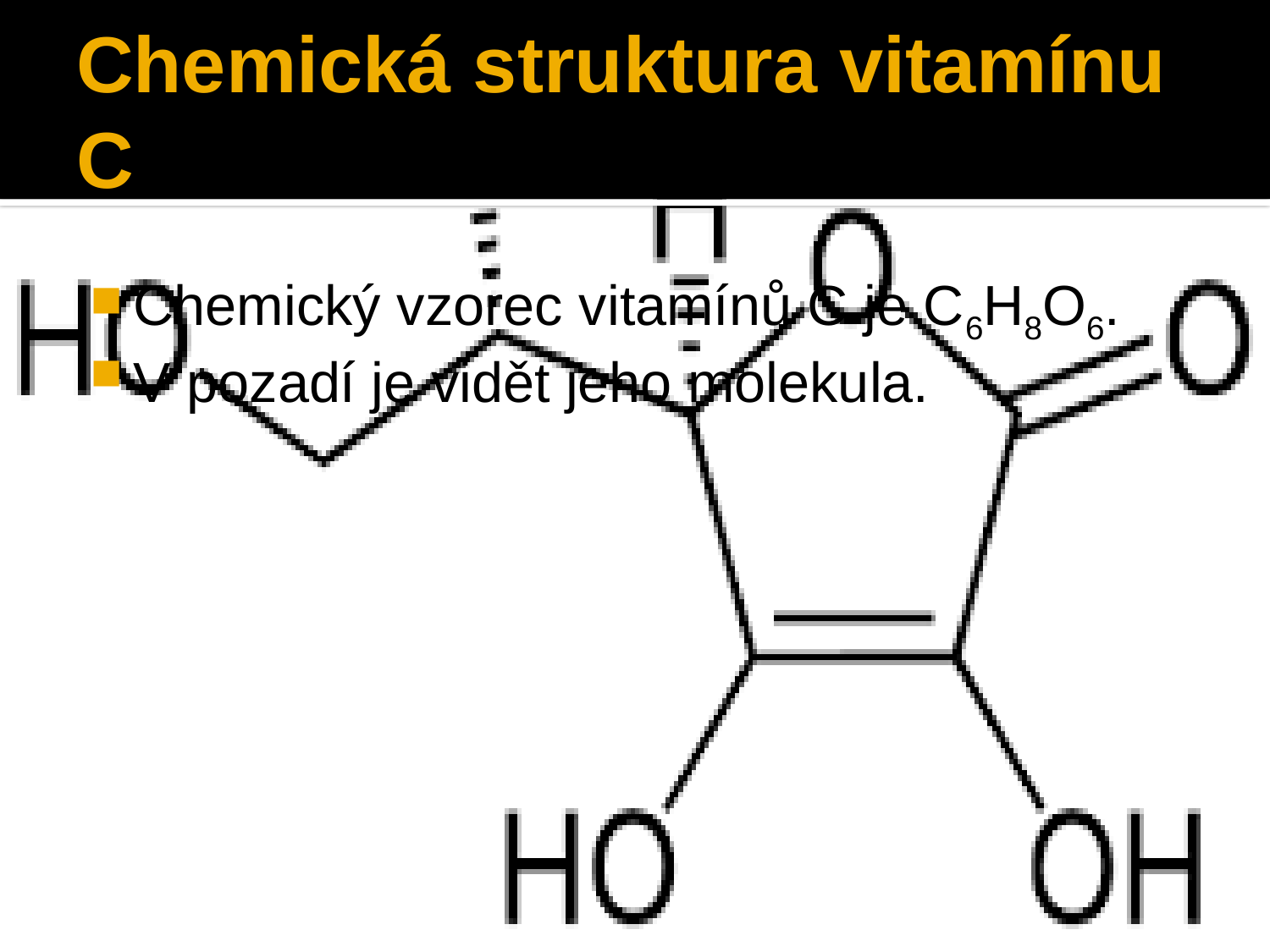

# Chemická struktura vitamínu C
Chemický vzorec vitamínů C je C6H8O6.
V pozadí je vidět jeho molekula.